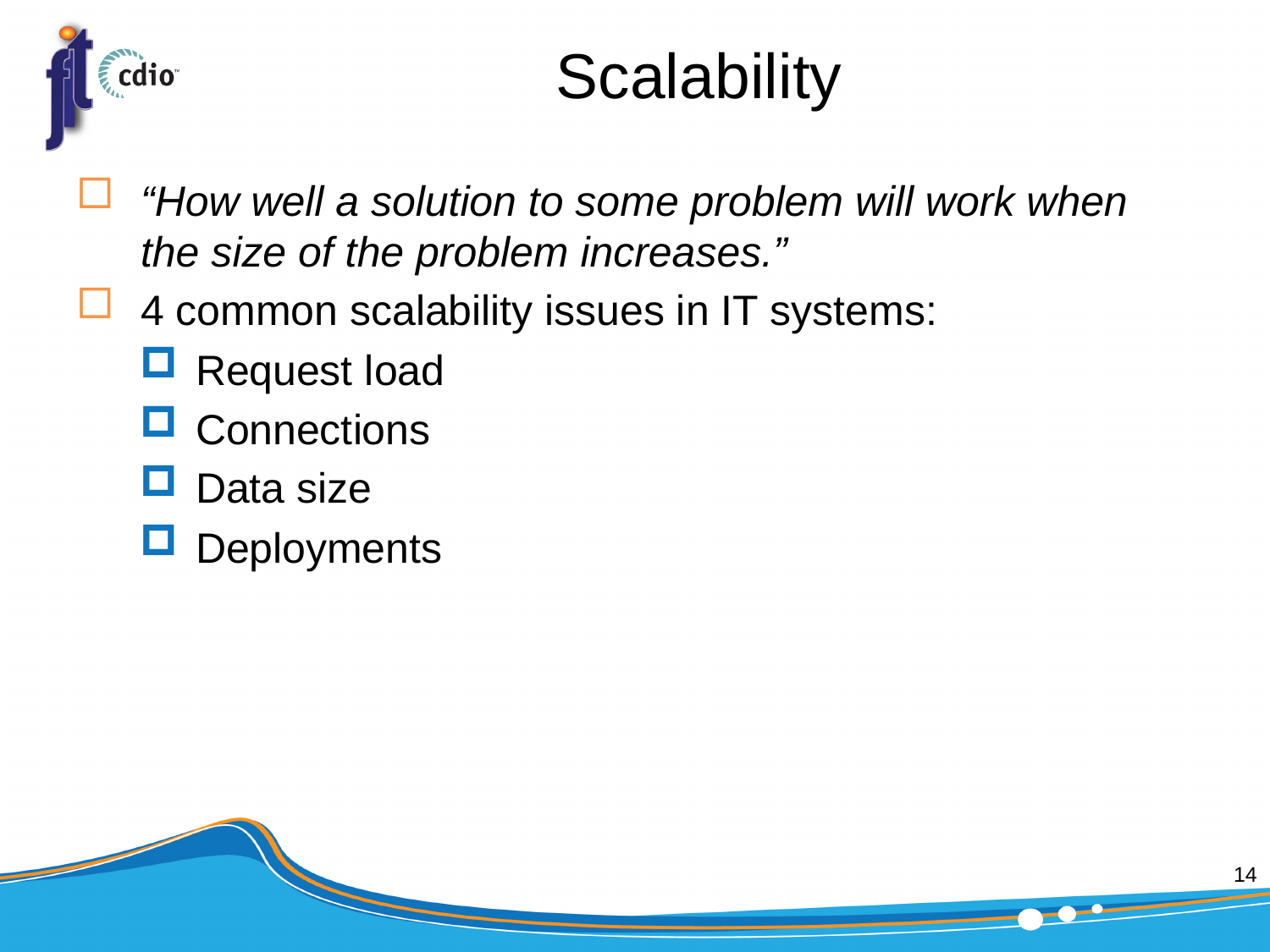

# Scalability
“How well a solution to some problem will work when the size of the problem increases.”
4 common scalability issues in IT systems:
Request load
Connections
Data size
Deployments

14